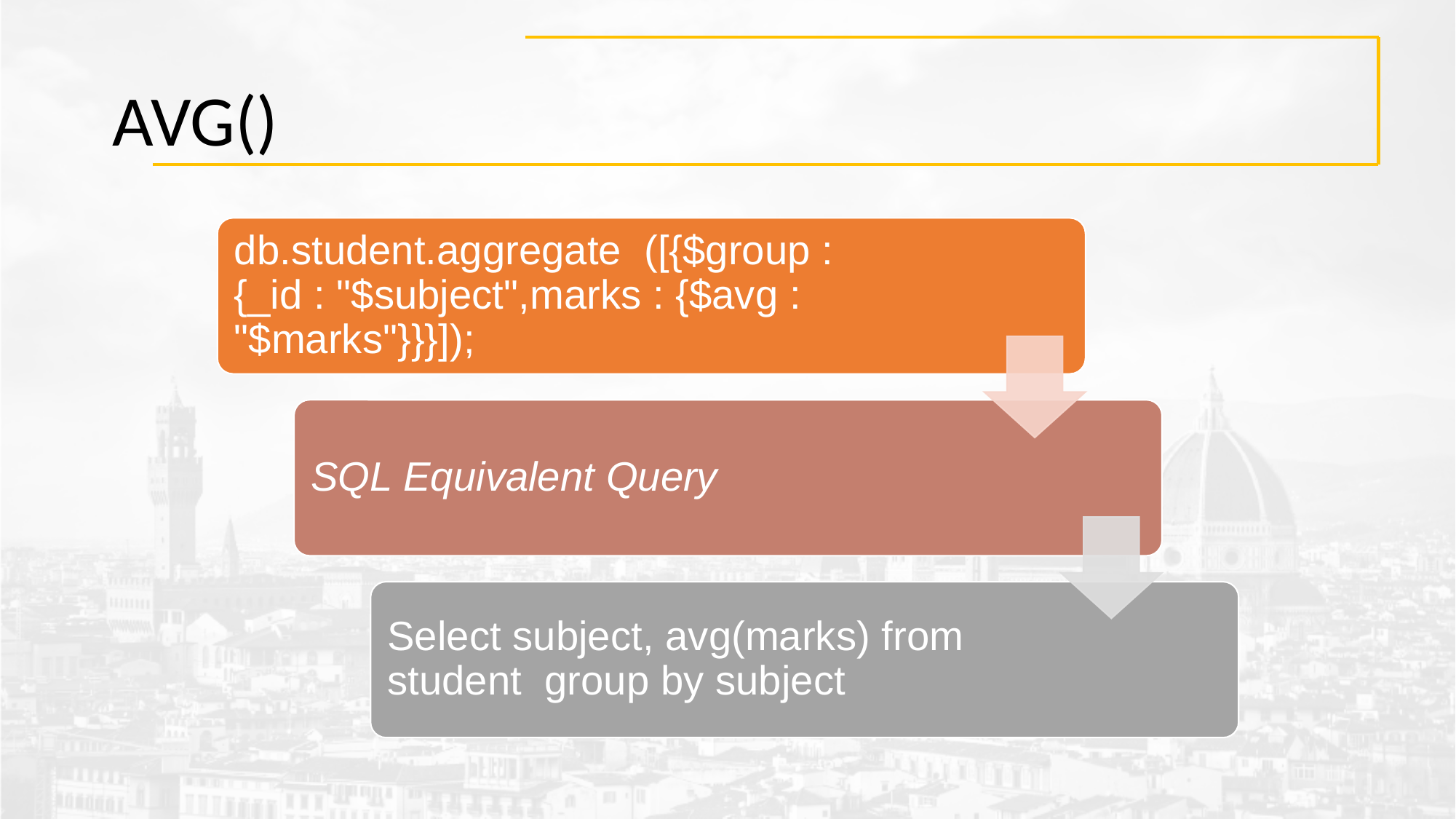

# AVG()

db.student.aggregate  ([{$group : {_id : "$subject",marks : {$avg : "$marks"}}}]);

SQL Equivalent Query

Select subject, avg(marks) from student  group by subject